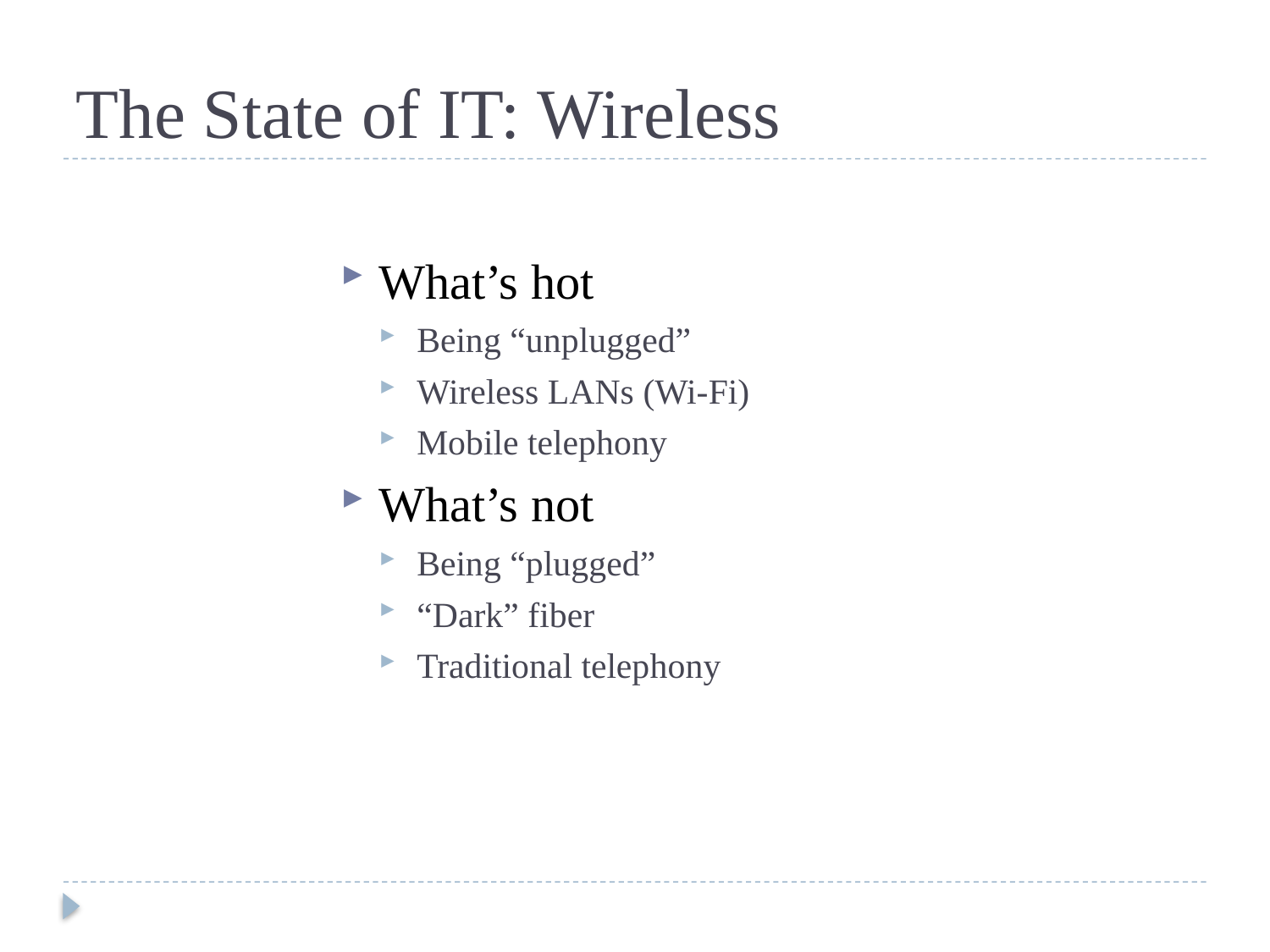

# The State of IT: Wireless
What’s hot
Being “unplugged”
Wireless LANs (Wi-Fi)
Mobile telephony
What’s not
Being “plugged”
“Dark” fiber
Traditional telephony

36